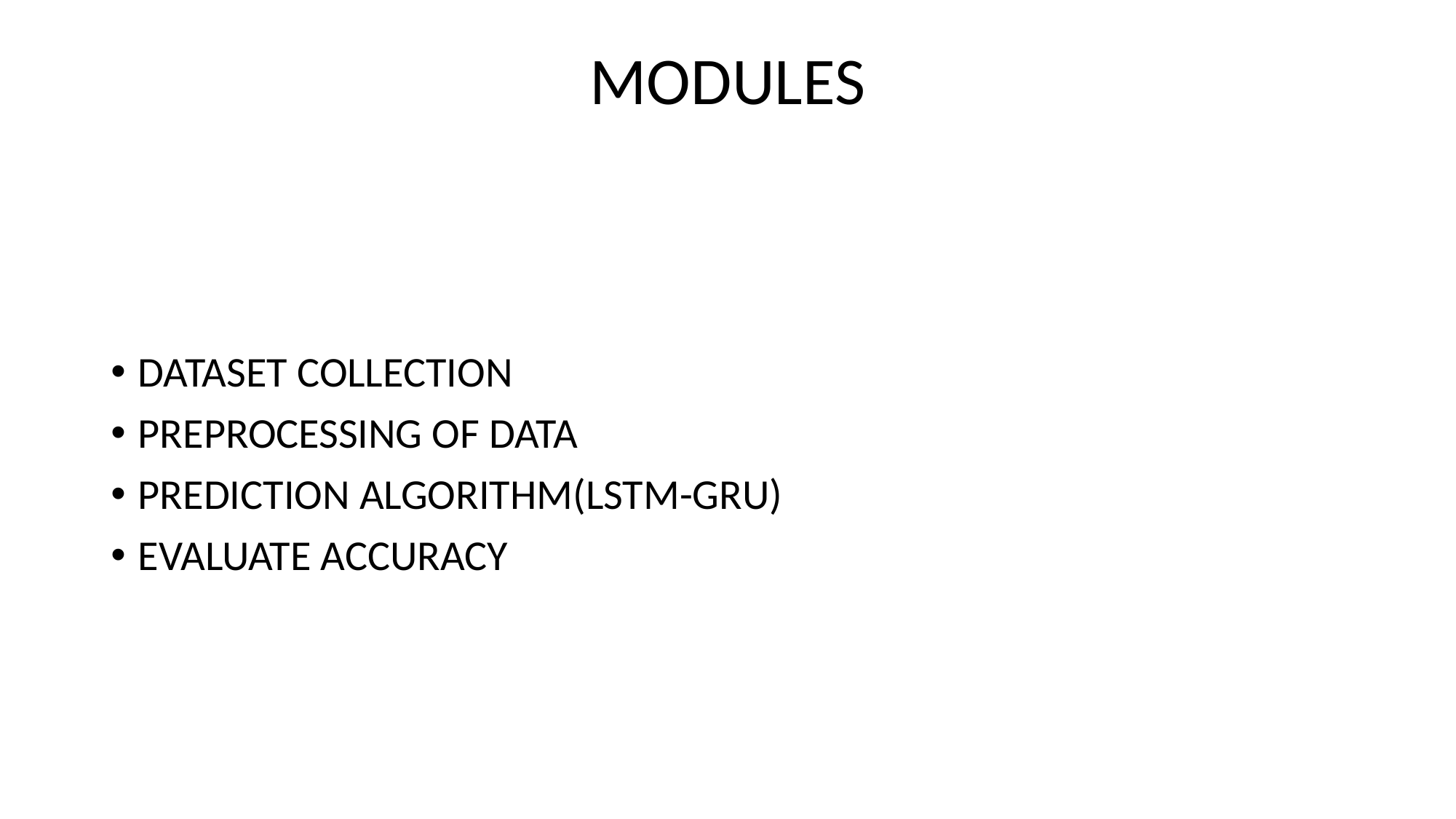

# MODULES

DATASET COLLECTION
PREPROCESSING OF DATA
PREDICTION ALGORITHM(LSTM-GRU)
EVALUATE ACCURACY